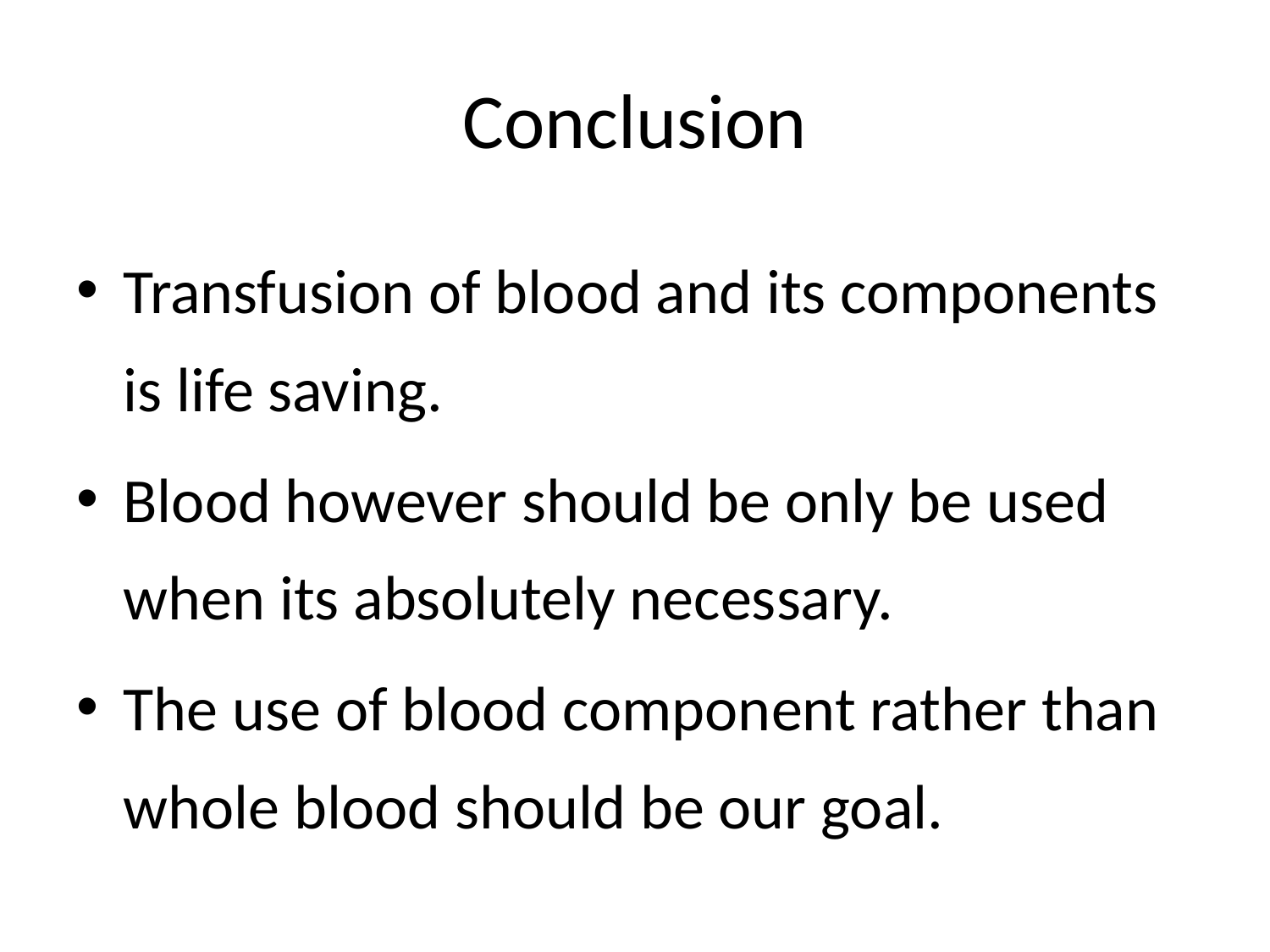

# Conclusion
Transfusion of blood and its components is life saving.
Blood however should be only be used when its absolutely necessary.
The use of blood component rather than whole blood should be our goal.